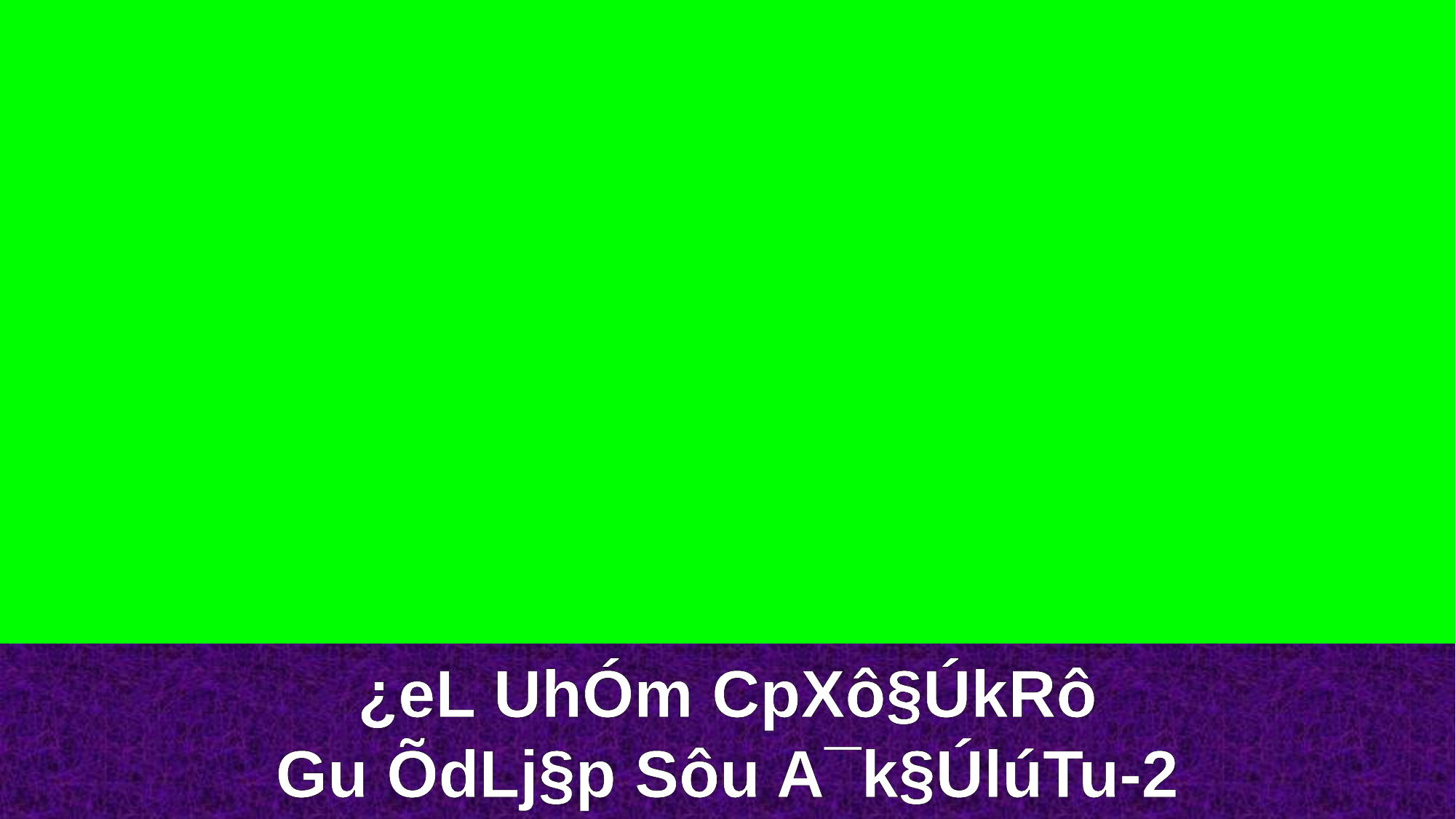

¿eL UhÓm CpXô§ÚkRô
Gu ÕdLj§p Sôu A¯k§ÚlúTu-2